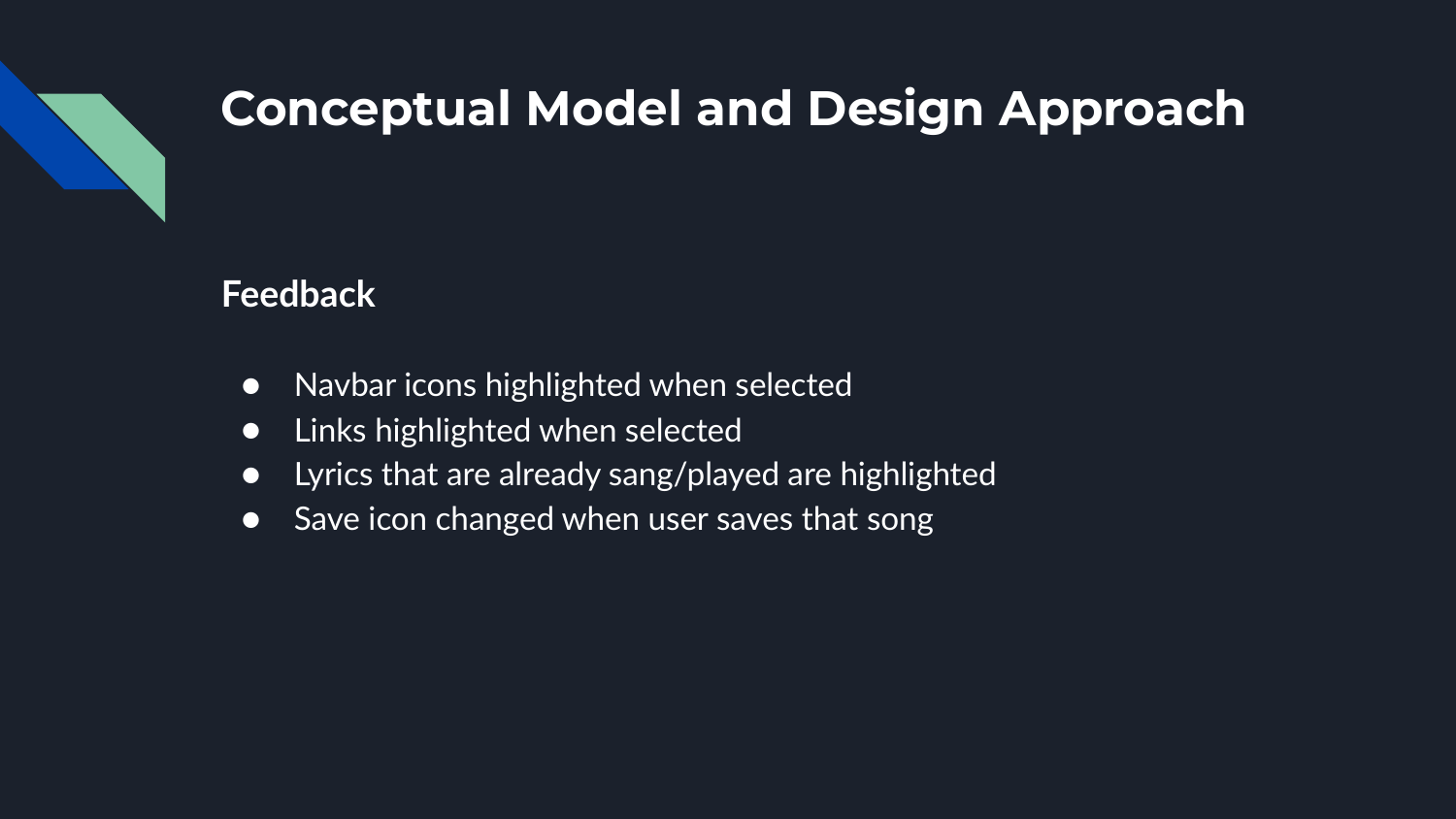

# Conceptual Model and Design Approach

Feedback

Navbar icons highlighted when selected
Links highlighted when selected
Lyrics that are already sang/played are highlighted
Save icon changed when user saves that song